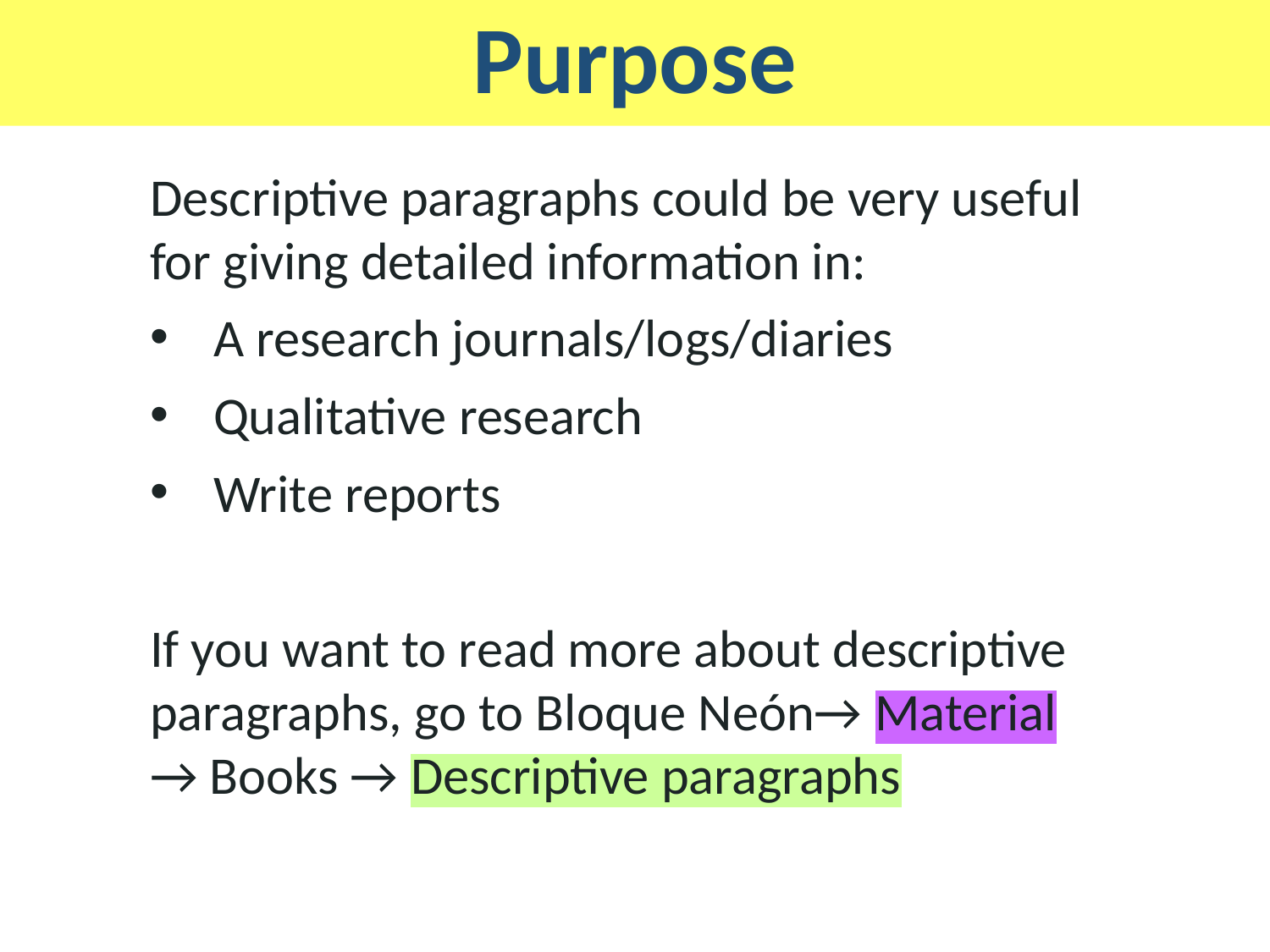

Purpose
Descriptive paragraphs could be very useful for giving detailed information in:
A research journals/logs/diaries
Qualitative research
Write reports

If you want to read more about descriptive paragraphs, go to Bloque Neón→ Material → Books → Descriptive paragraphs